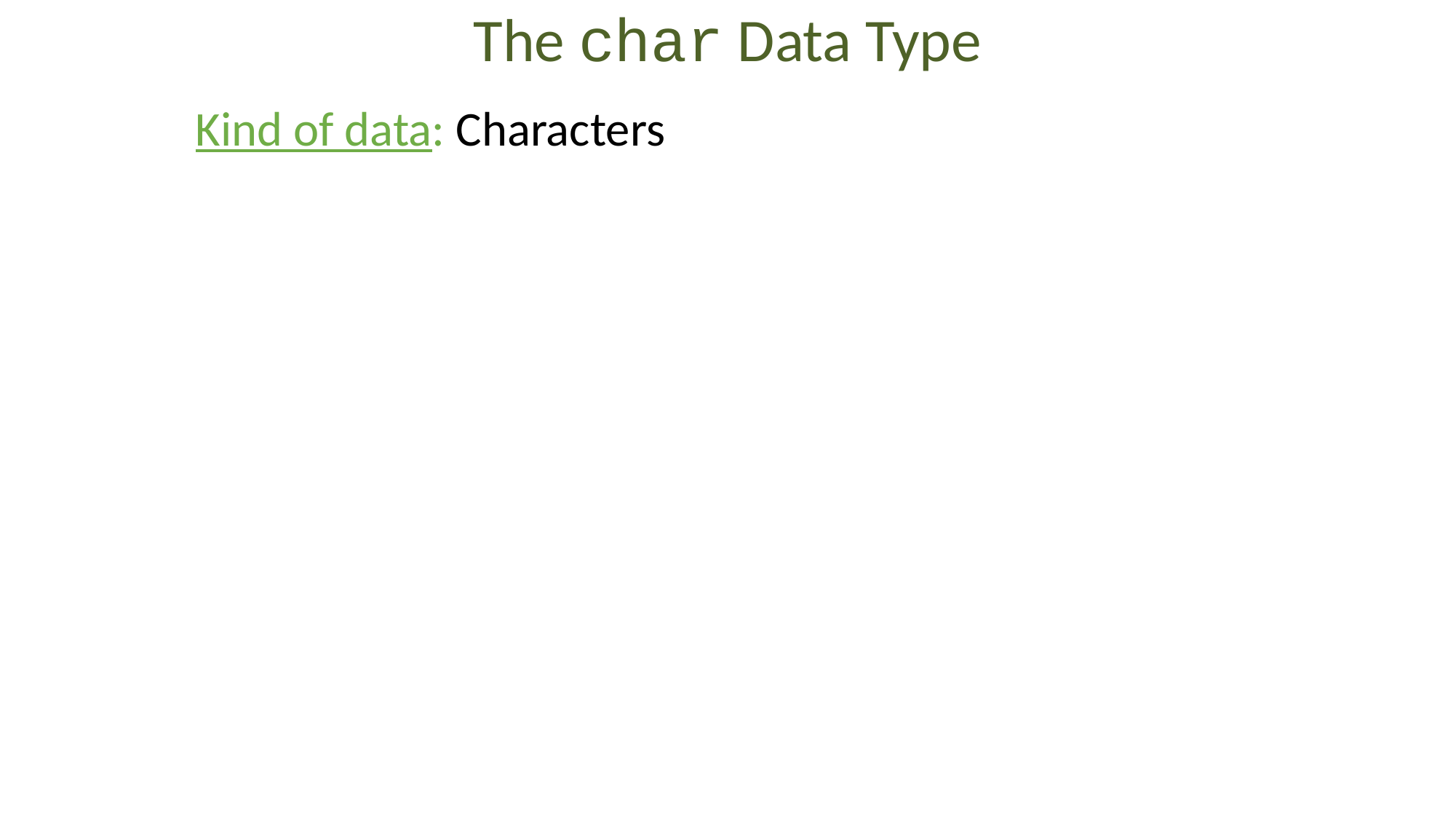

The char Data Type
Kind of data: Characters